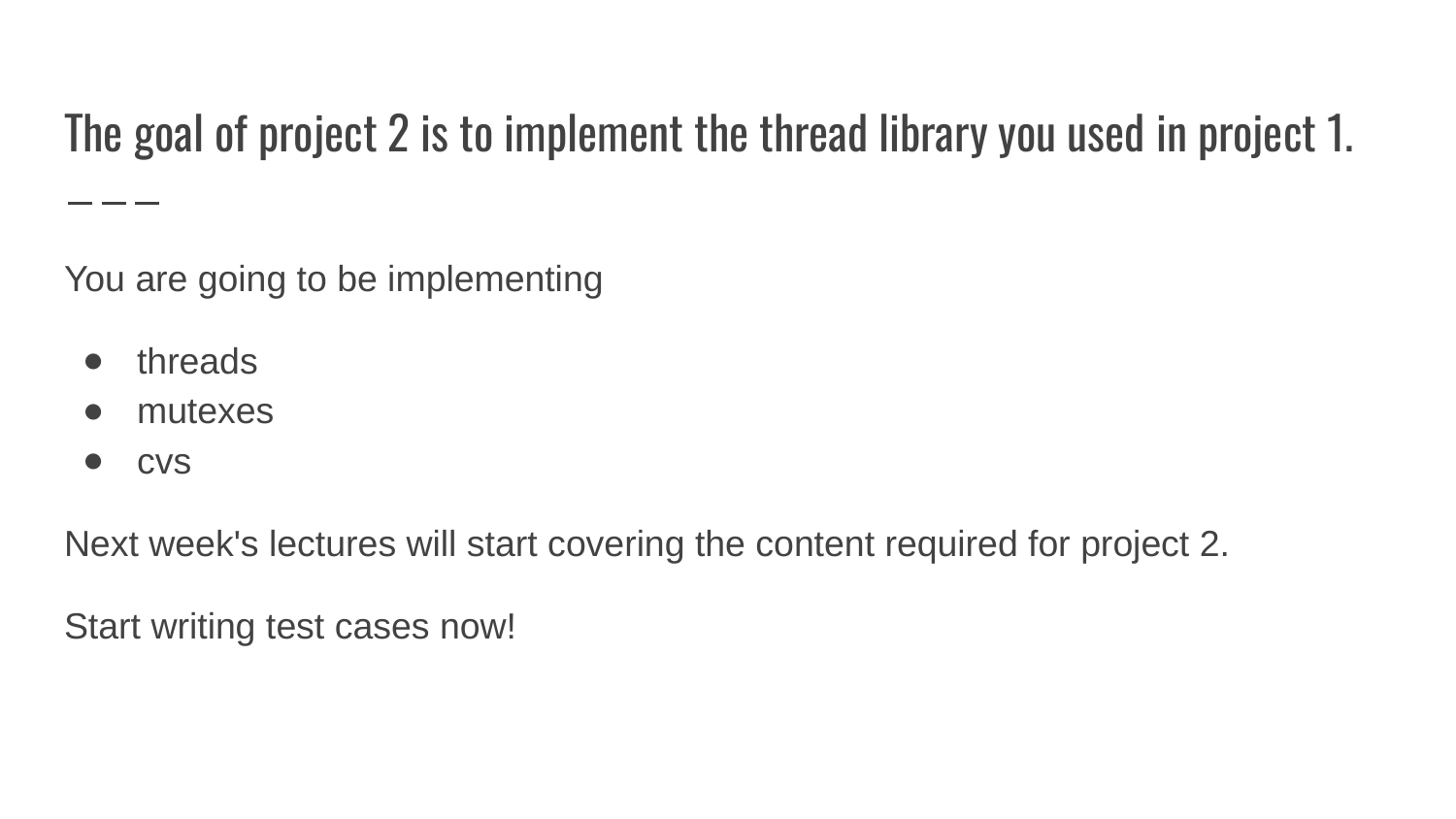

# The goal of project 2 is to implement the thread library you used in project 1.
You are going to be implementing
threads
mutexes
cvs
Next week's lectures will start covering the content required for project 2.
Start writing test cases now!